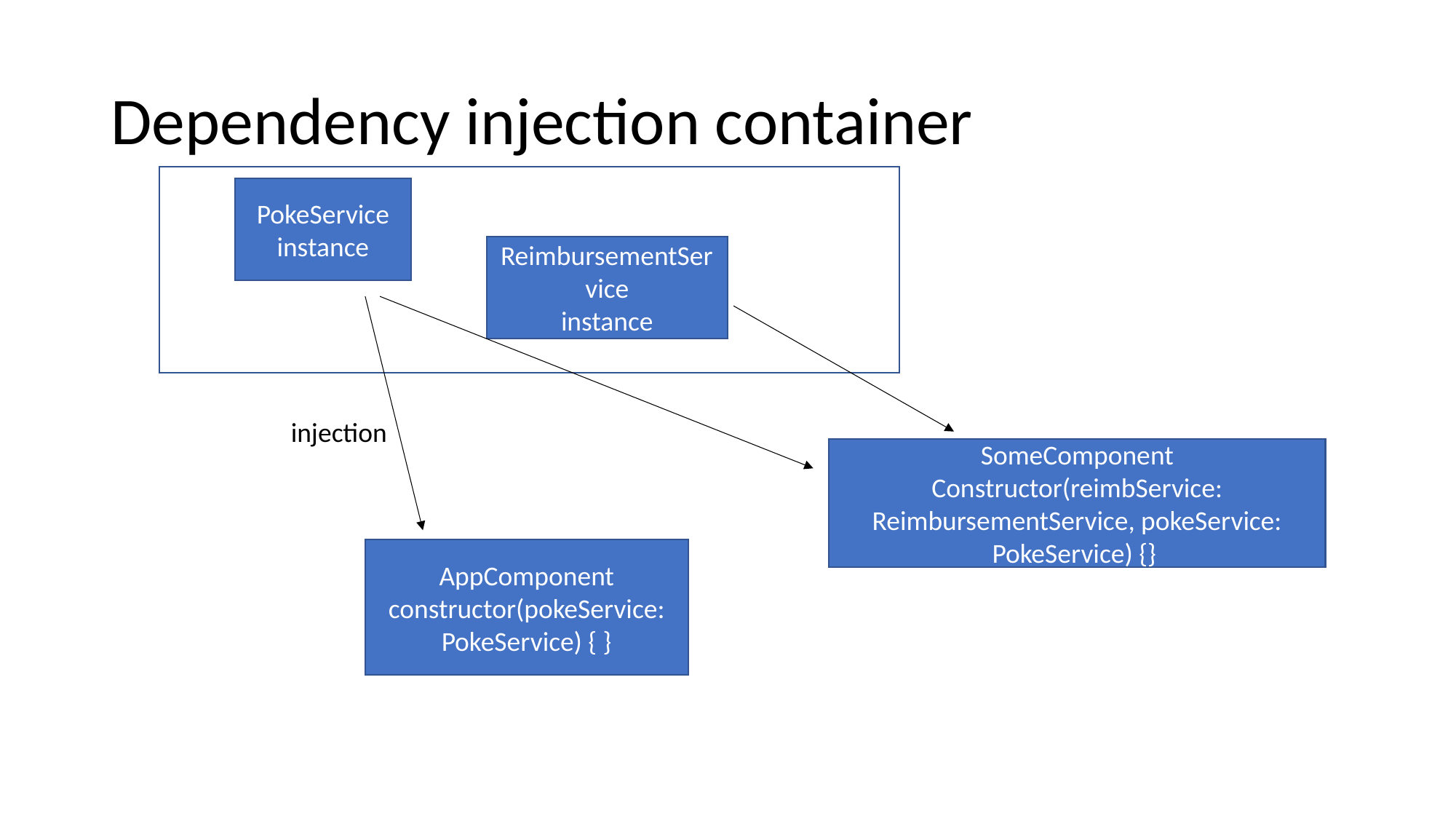

# Dependency injection container

PokeService instance
ReimbursementService
instance
injection
SomeComponent
Constructor(reimbService: ReimbursementService, pokeService: PokeService) {}
AppComponent
constructor(pokeService: PokeService) { }